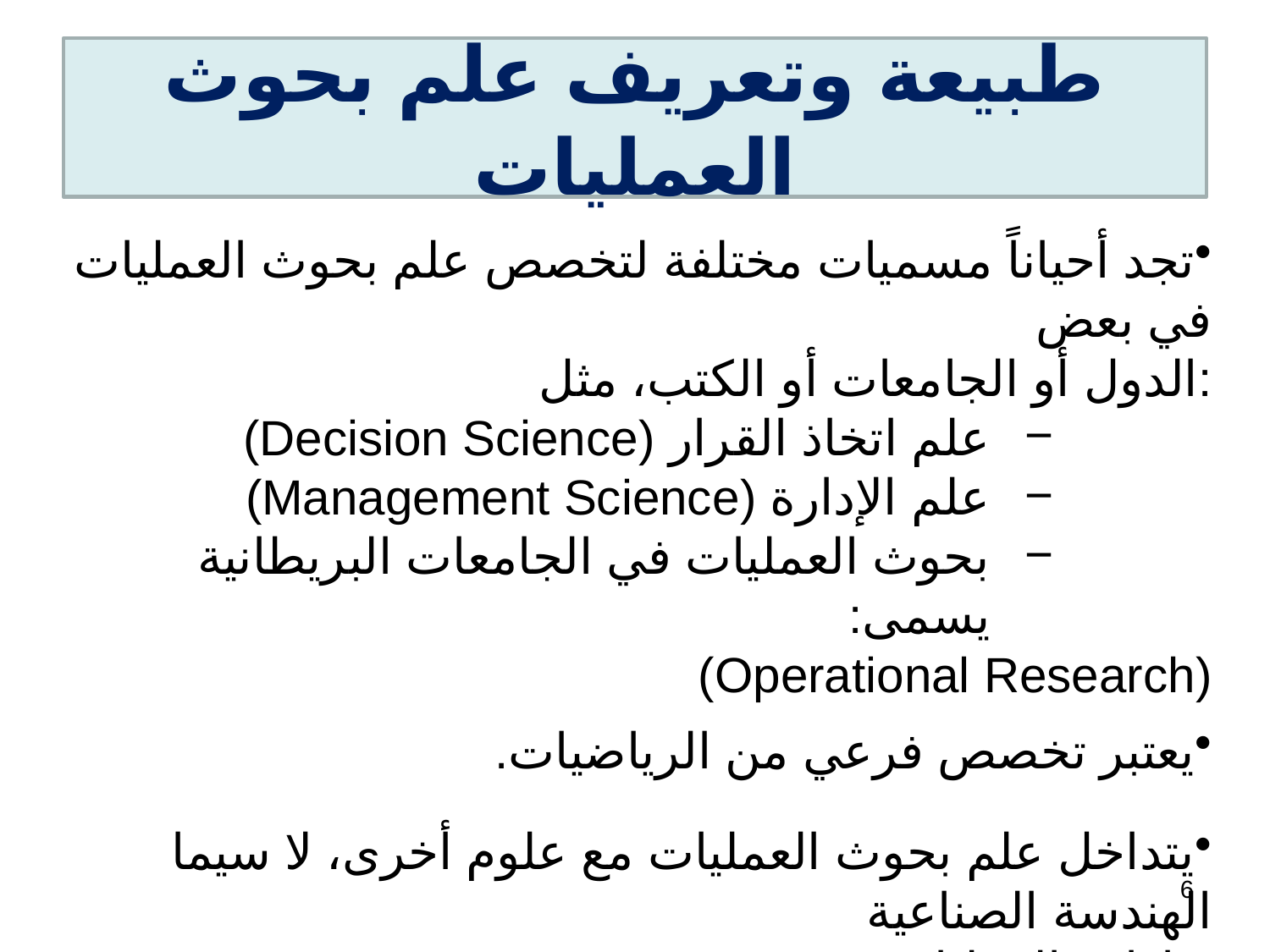

طبيعة وتعريف علم بحوث العمليات
تجد أحياناً مسميات مختلفة لتخصص علم بحوث العمليات في بعض
  الدول أو الجامعات أو الكتب، مثل:
علم اتخاذ القرار (Decision Science)
علم الإدارة (Management Science)
بحوث العمليات في الجامعات البريطانية يسمى:
                                        (Operational Research)

يعتبر تخصص فرعي من الرياضيات.

يتداخل علم بحوث العمليات مع علوم أخرى، لا سيما الهندسة الصناعية
  وإدارة العمليات.

6